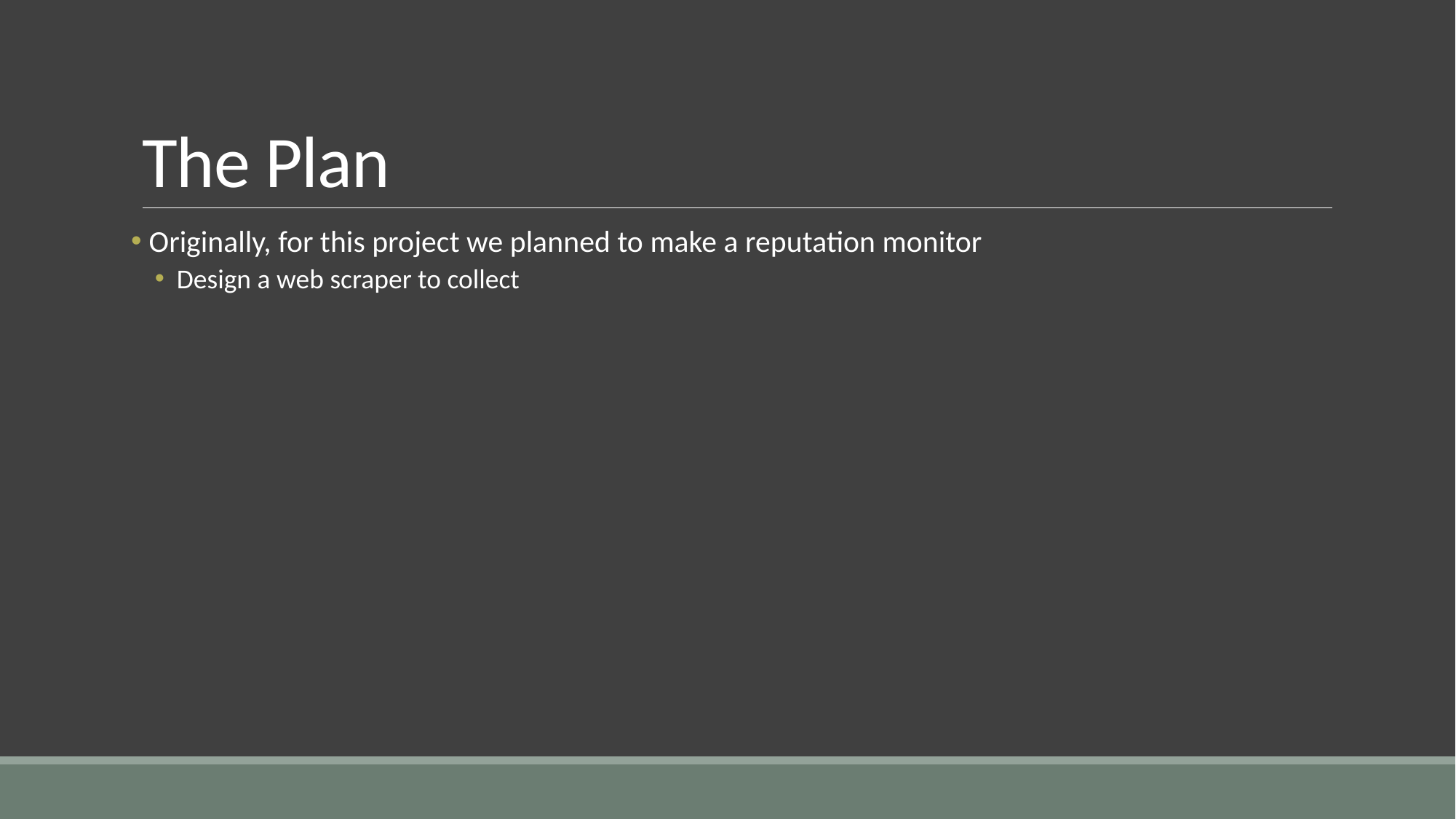

# The Plan
 Originally, for this project we planned to make a reputation monitor
Design a web scraper to collect